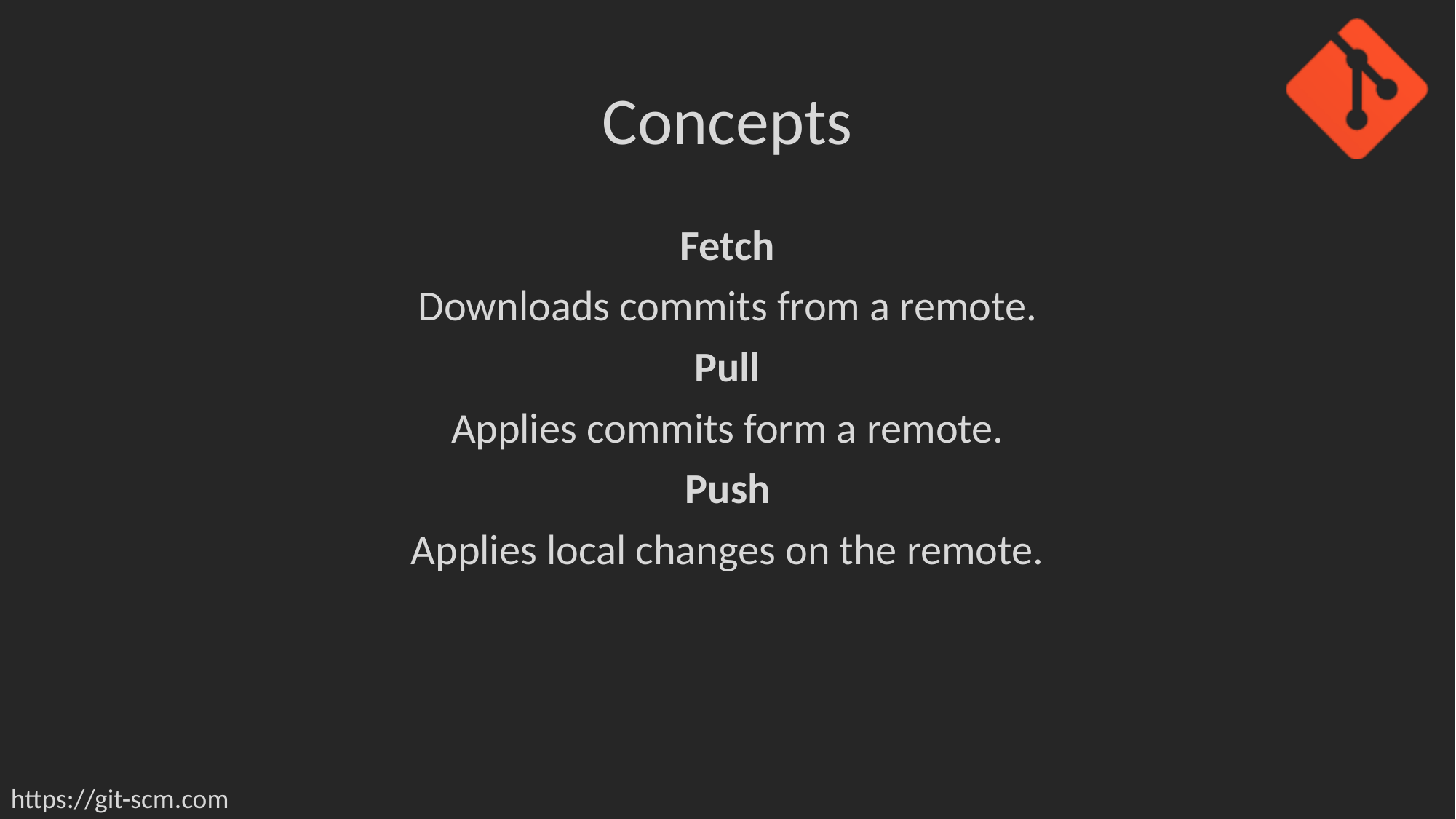

# Concepts
Fetch
Downloads commits from a remote.
Pull
Applies commits form a remote.
Push
Applies local changes on the remote.
https://git-scm.com